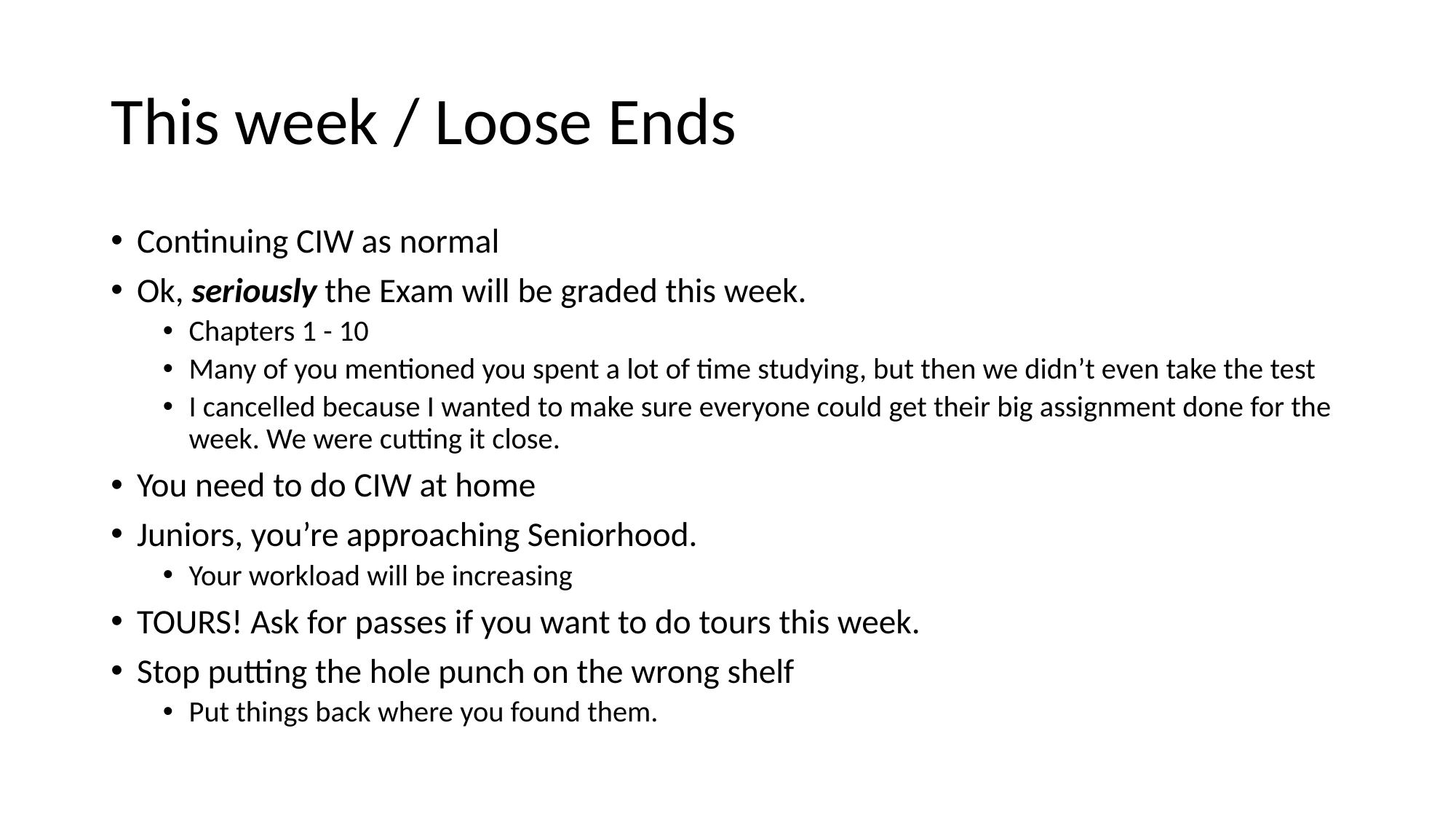

# This week / Loose Ends
Continuing CIW as normal
Ok, seriously the Exam will be graded this week.
Chapters 1 - 10
Many of you mentioned you spent a lot of time studying, but then we didn’t even take the test
I cancelled because I wanted to make sure everyone could get their big assignment done for the week. We were cutting it close.
You need to do CIW at home
Juniors, you’re approaching Seniorhood.
Your workload will be increasing
TOURS! Ask for passes if you want to do tours this week.
Stop putting the hole punch on the wrong shelf
Put things back where you found them.